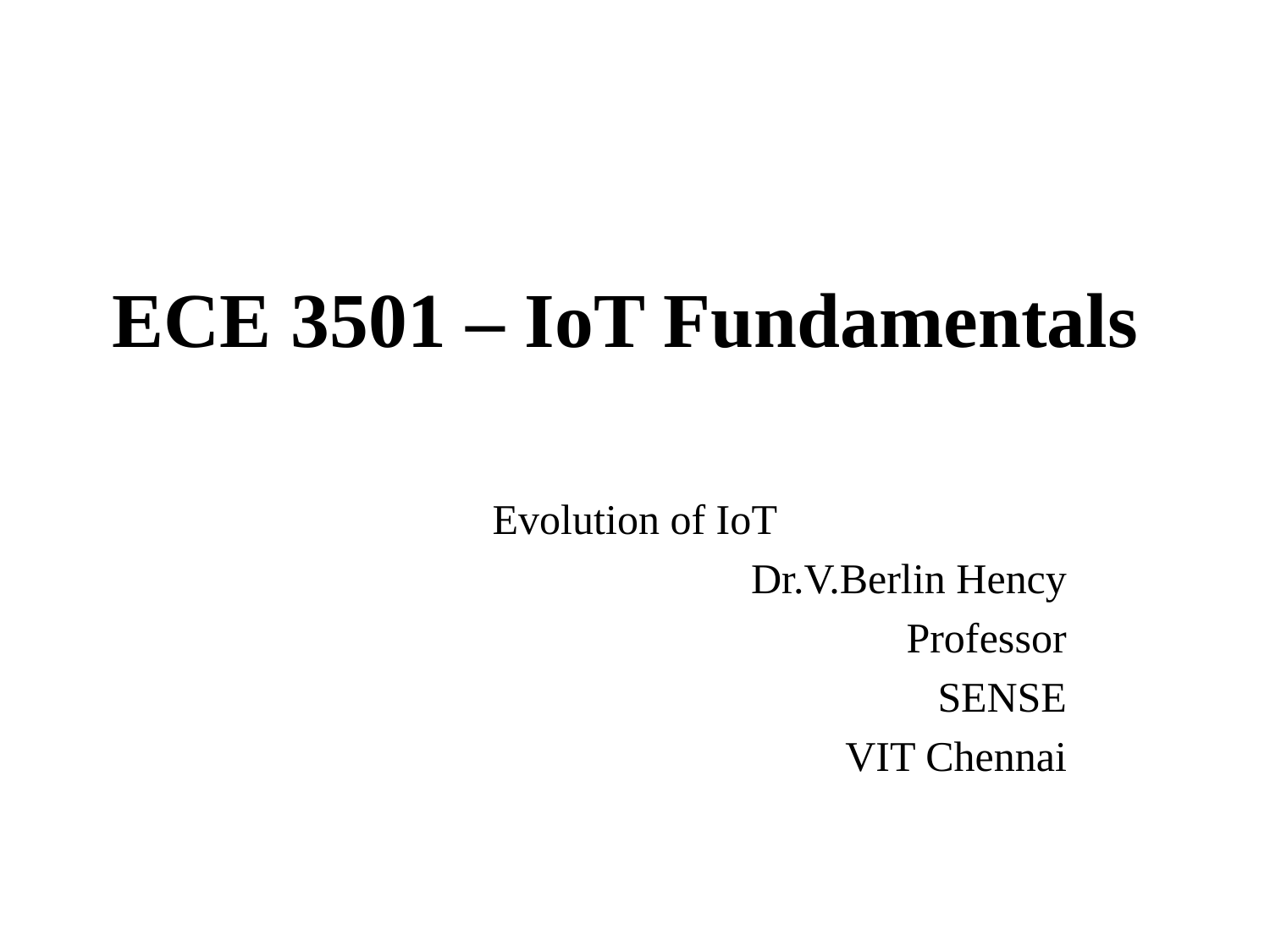

# ECE 3501 – IoT Fundamentals
Evolution of IoT
Dr.V.Berlin Hency
 Professor
SENSE
VIT Chennai